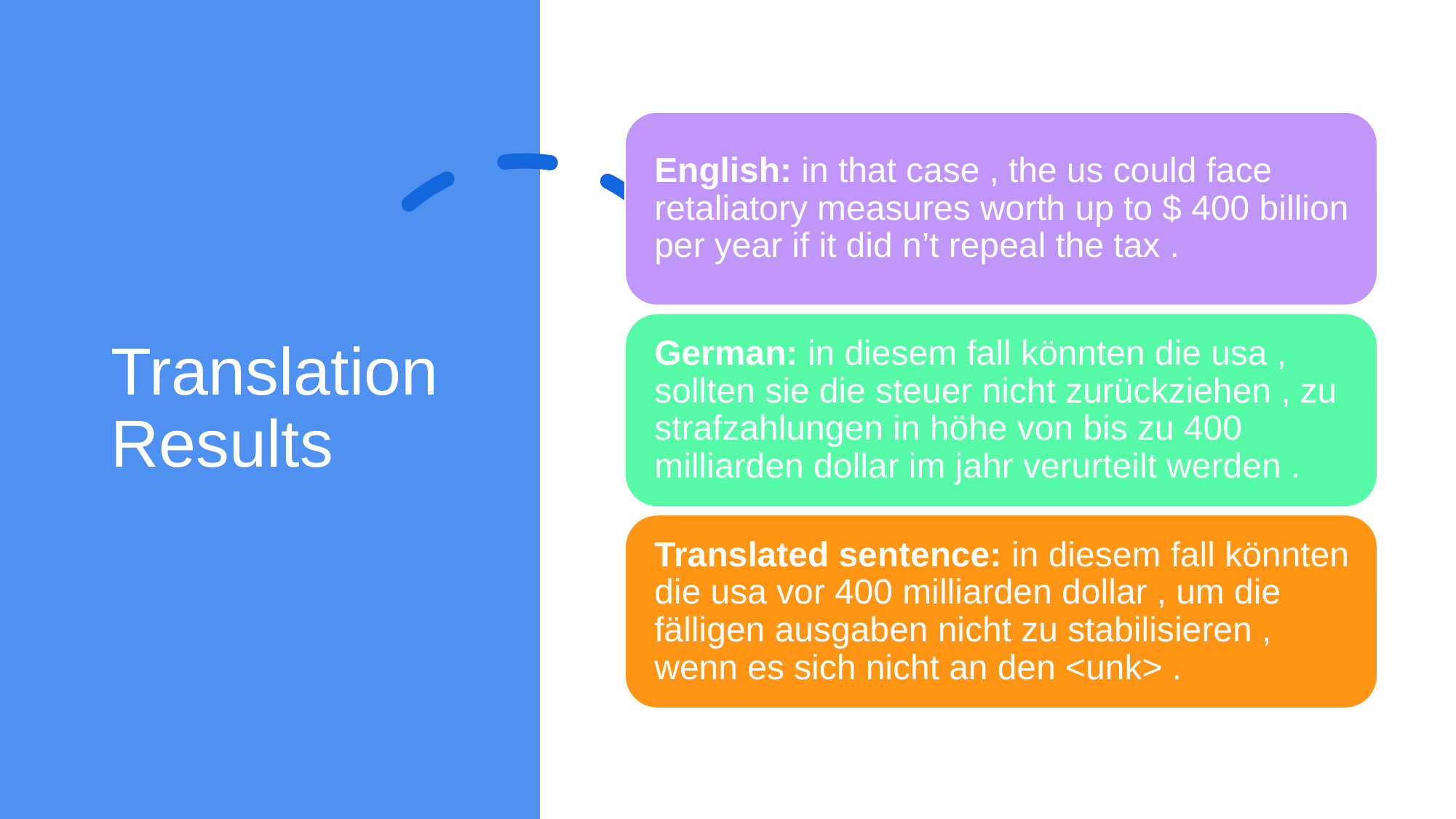

# Translation Results
English: in that case , the us could face retaliatory measures worth up to $ 400 billion per year if it did n’t repeal the tax .
German: in diesem fall könnten die usa , sollten sie die steuer nicht zurückziehen , zu strafzahlungen in höhe von bis zu 400 milliarden dollar im jahr verurteilt werden .
Translated sentence: in diesem fall könnten die usa vor 400 milliarden dollar , um die fälligen ausgaben nicht zu stabilisieren , wenn es sich nicht an den <unk> .